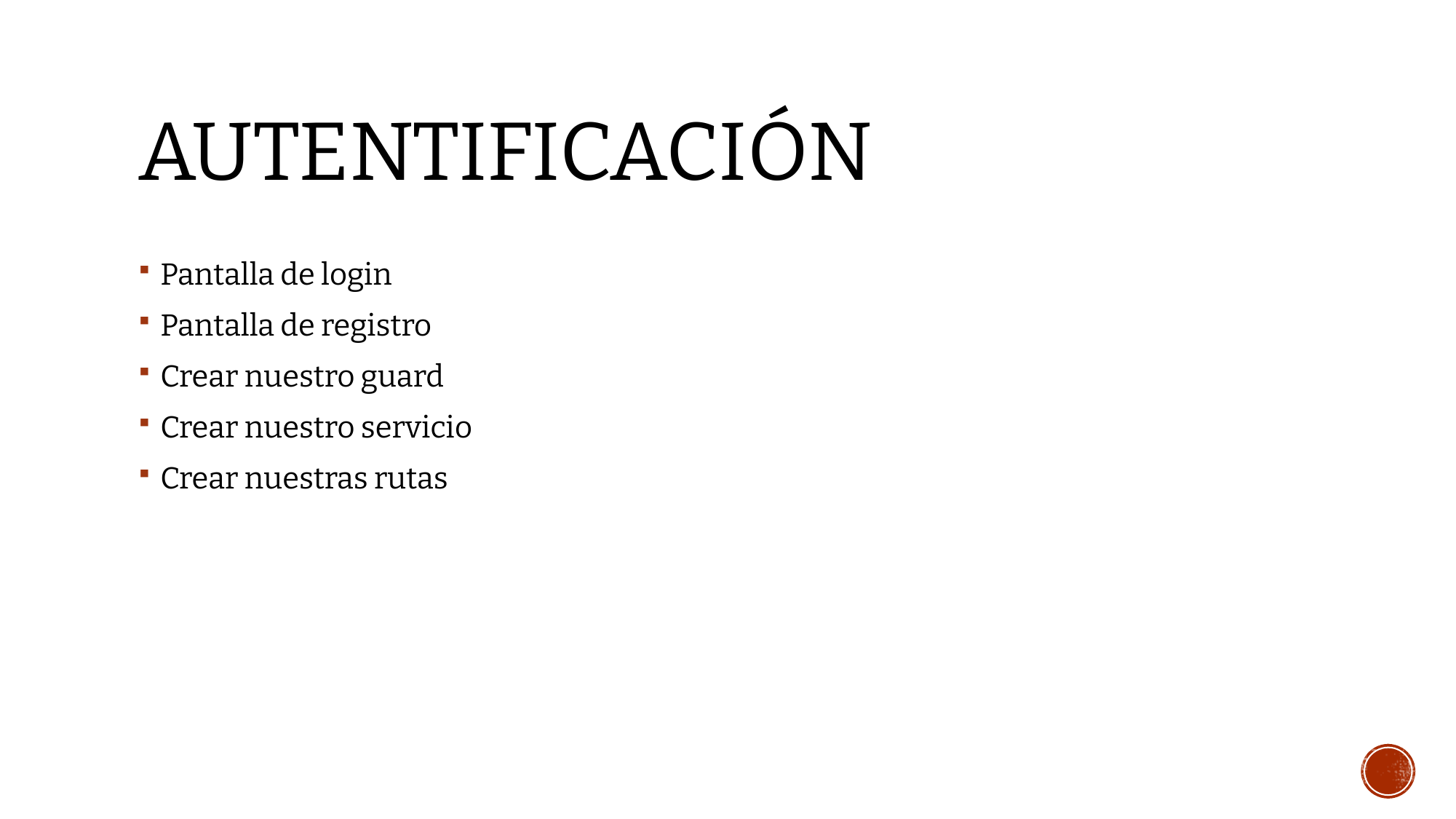

# Autentificación
Pantalla de login
Pantalla de registro
Crear nuestro guard
Crear nuestro servicio
Crear nuestras rutas